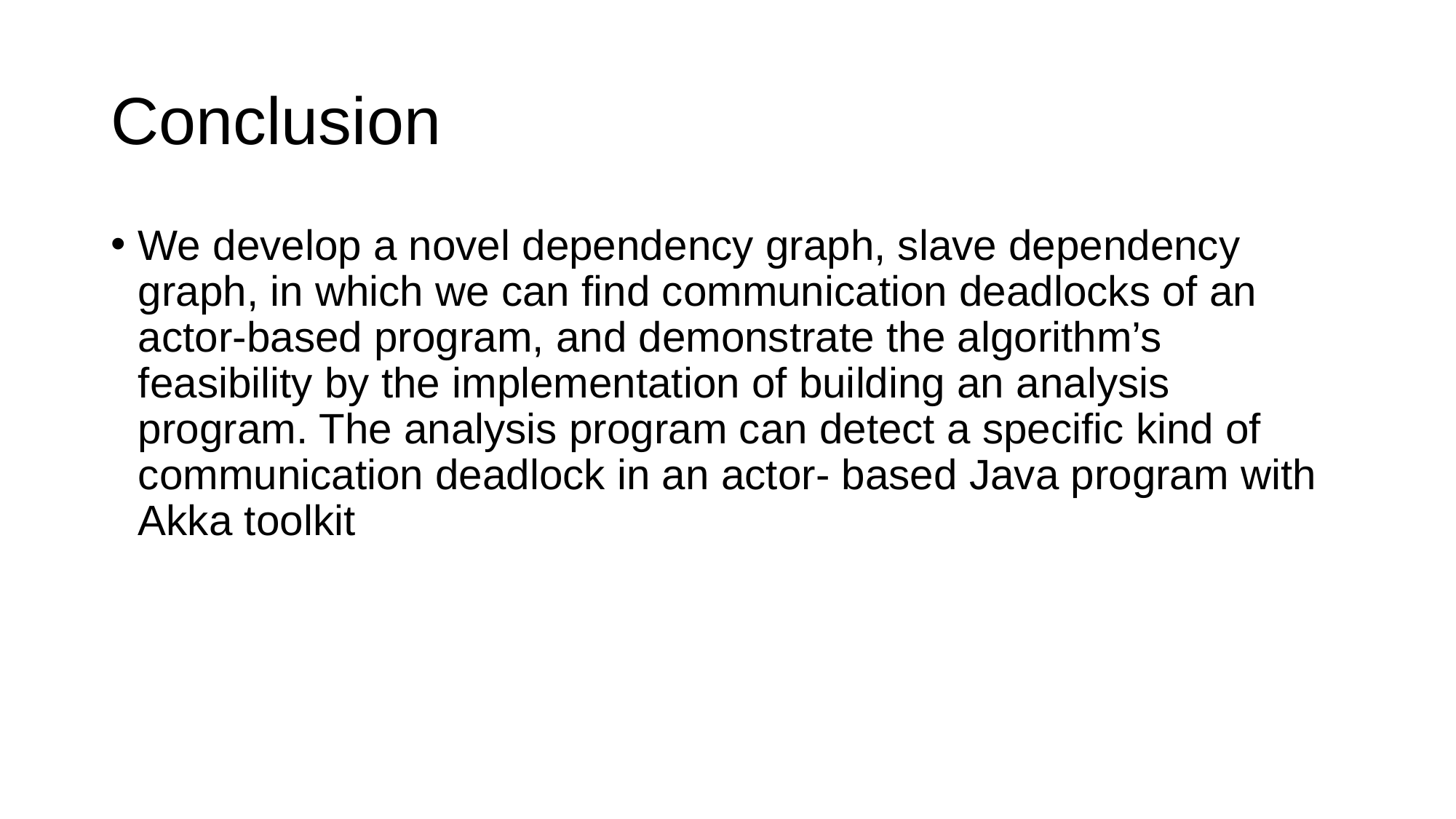

# Conclusion
We develop a novel dependency graph, slave dependency graph, in which we can find communication deadlocks of an actor-based program, and demonstrate the algorithm’s feasibility by the implementation of building an analysis program. The analysis program can detect a specific kind of communication deadlock in an actor- based Java program with Akka toolkit